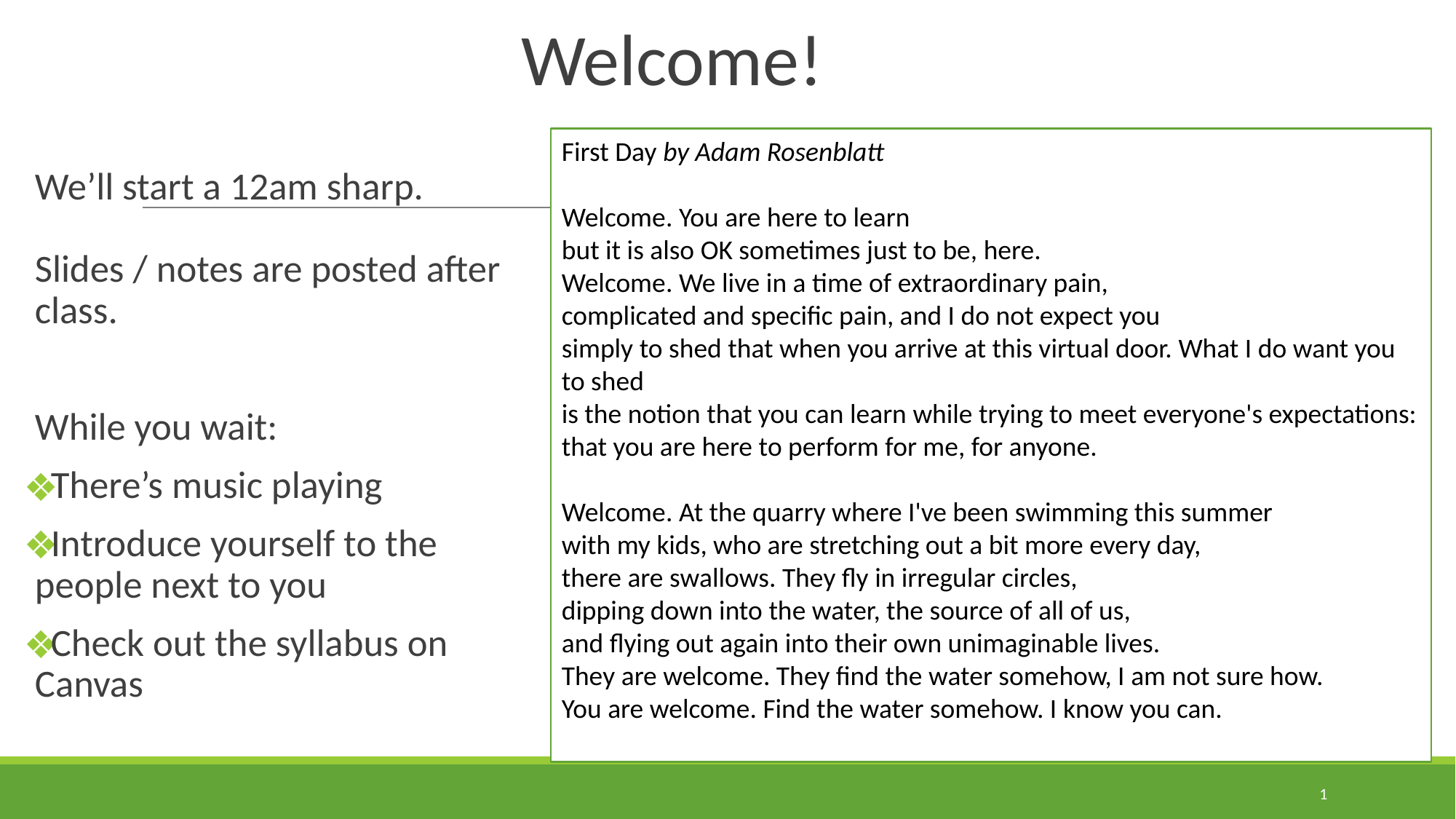

# Welcome!
First Day by Adam Rosenblatt

Welcome. You are here to learn
but it is also OK sometimes just to be, here.
Welcome. We live in a time of extraordinary pain,
complicated and specific pain, and I do not expect you
simply to shed that when you arrive at this virtual door. What I do want you to shed
is the notion that you can learn while trying to meet everyone's expectations:
that you are here to perform for me, for anyone.

Welcome. At the quarry where I've been swimming this summer
with my kids, who are stretching out a bit more every day,
there are swallows. They fly in irregular circles,
dipping down into the water, the source of all of us,
and flying out again into their own unimaginable lives.
They are welcome. They find the water somehow, I am not sure how.
You are welcome. Find the water somehow. I know you can.

We’ll start a 12am sharp.
Slides / notes are posted after class.

While you wait:
There’s music playing
Introduce yourself to the people next to you
Check out the syllabus on Canvas

1